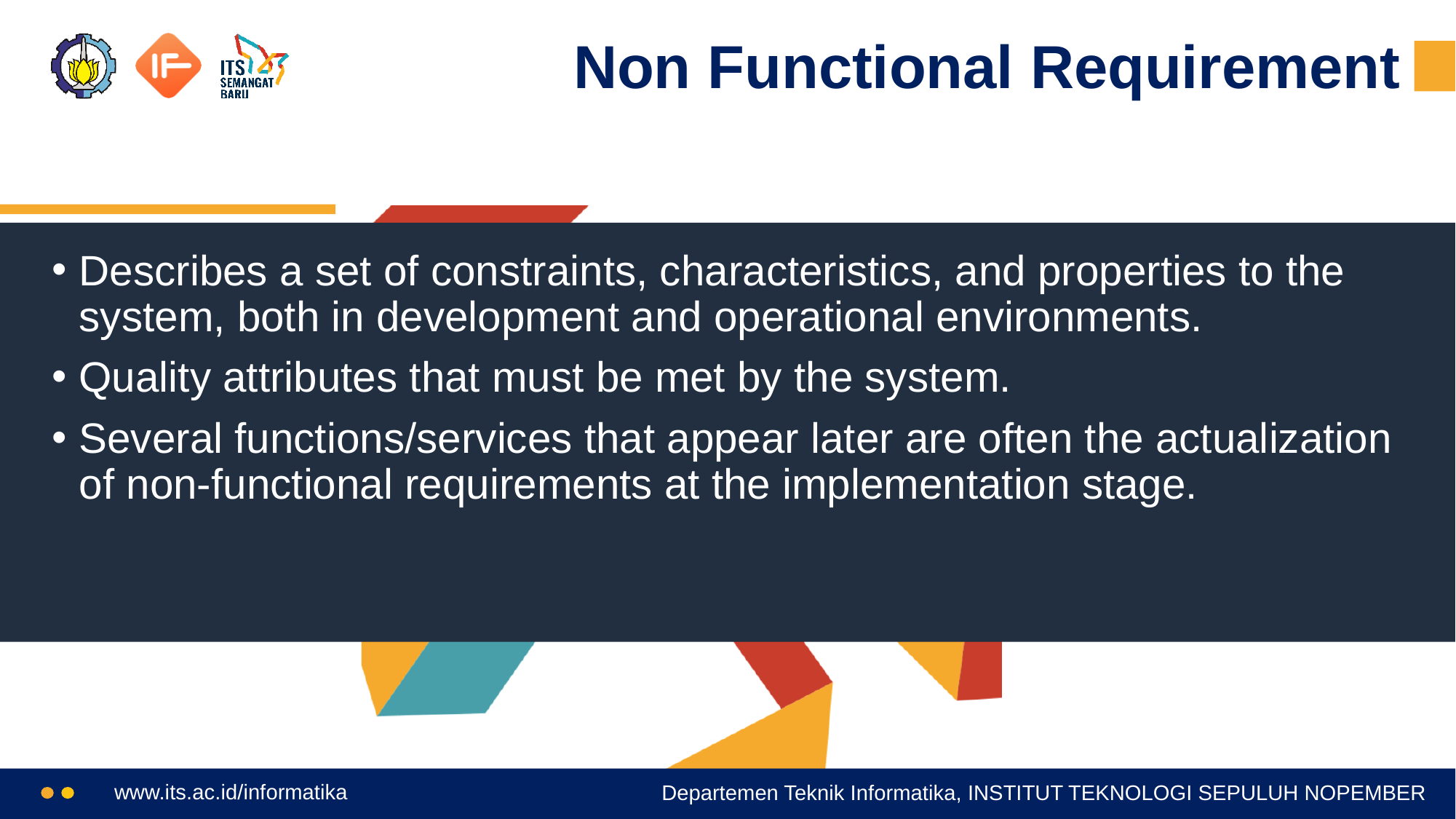

# Non Functional Requirement
Describes a set of constraints, characteristics, and properties to the system, both in development and operational environments.
Quality attributes that must be met by the system.
Several functions/services that appear later are often the actualization of non-functional requirements at the implementation stage.